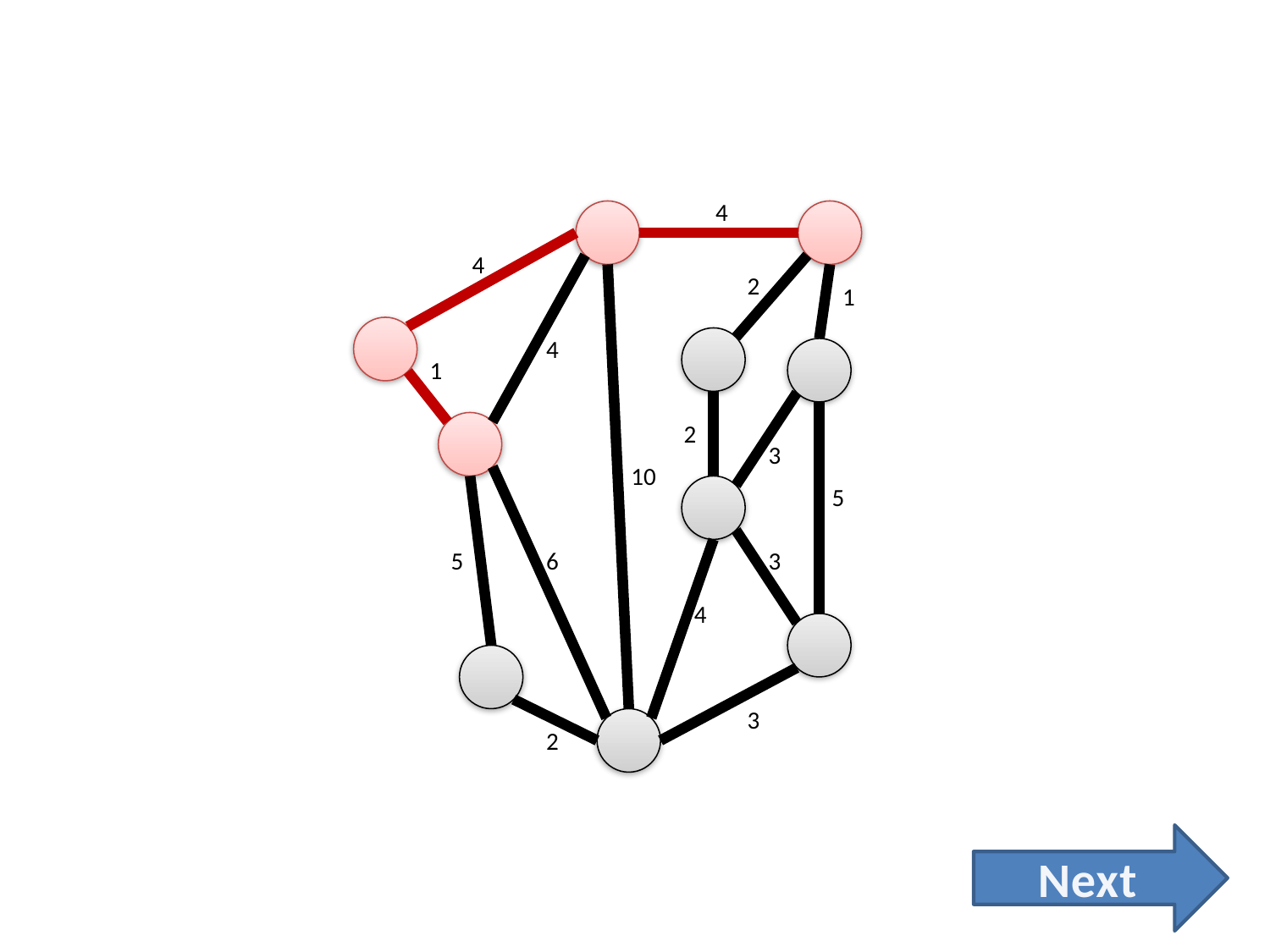

4

4
2
1

4

1

2
3
10

5
5
6
3
4

3

2
Next